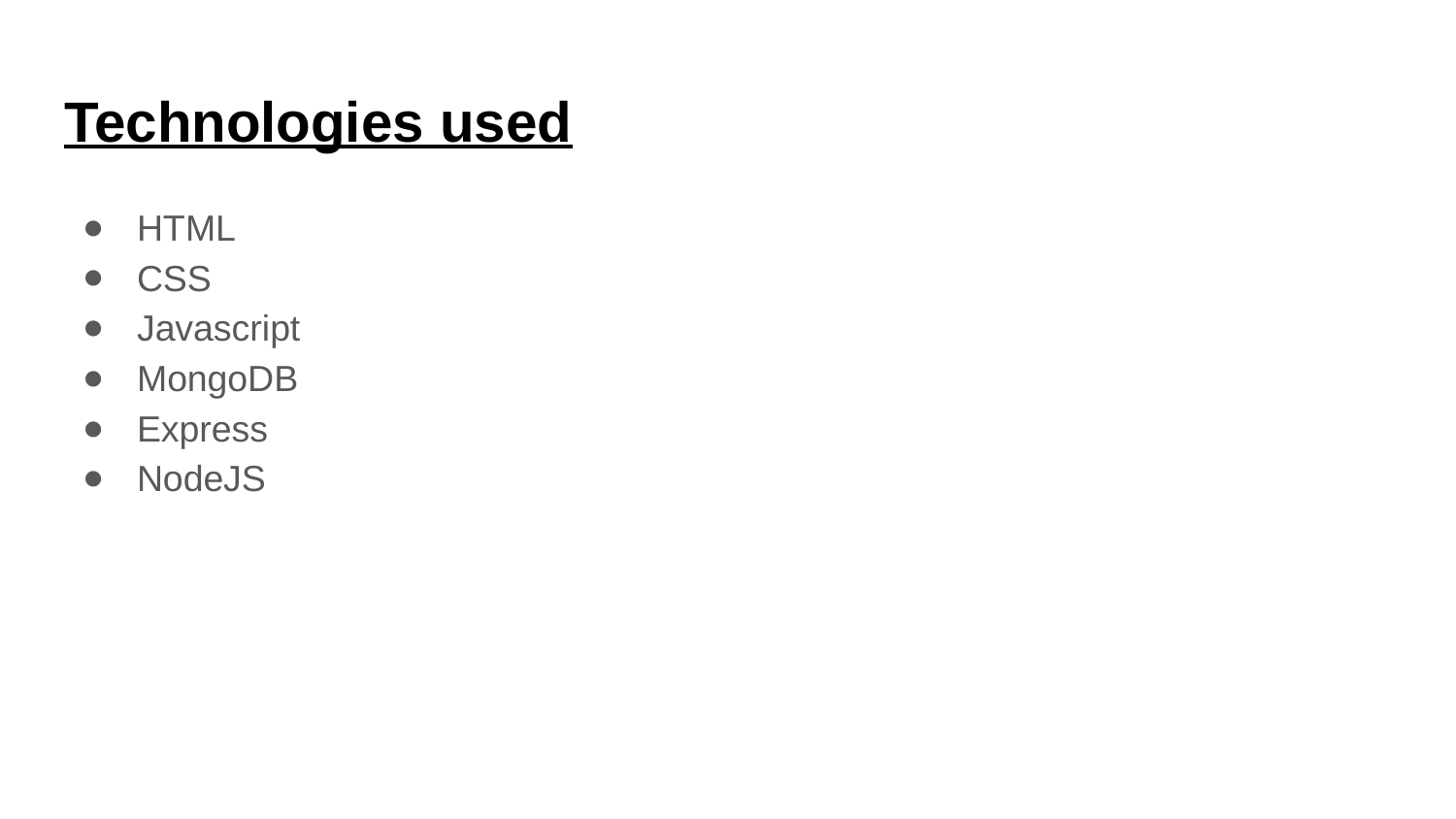

# Technologies used
HTML
CSS
Javascript
MongoDB
Express
NodeJS